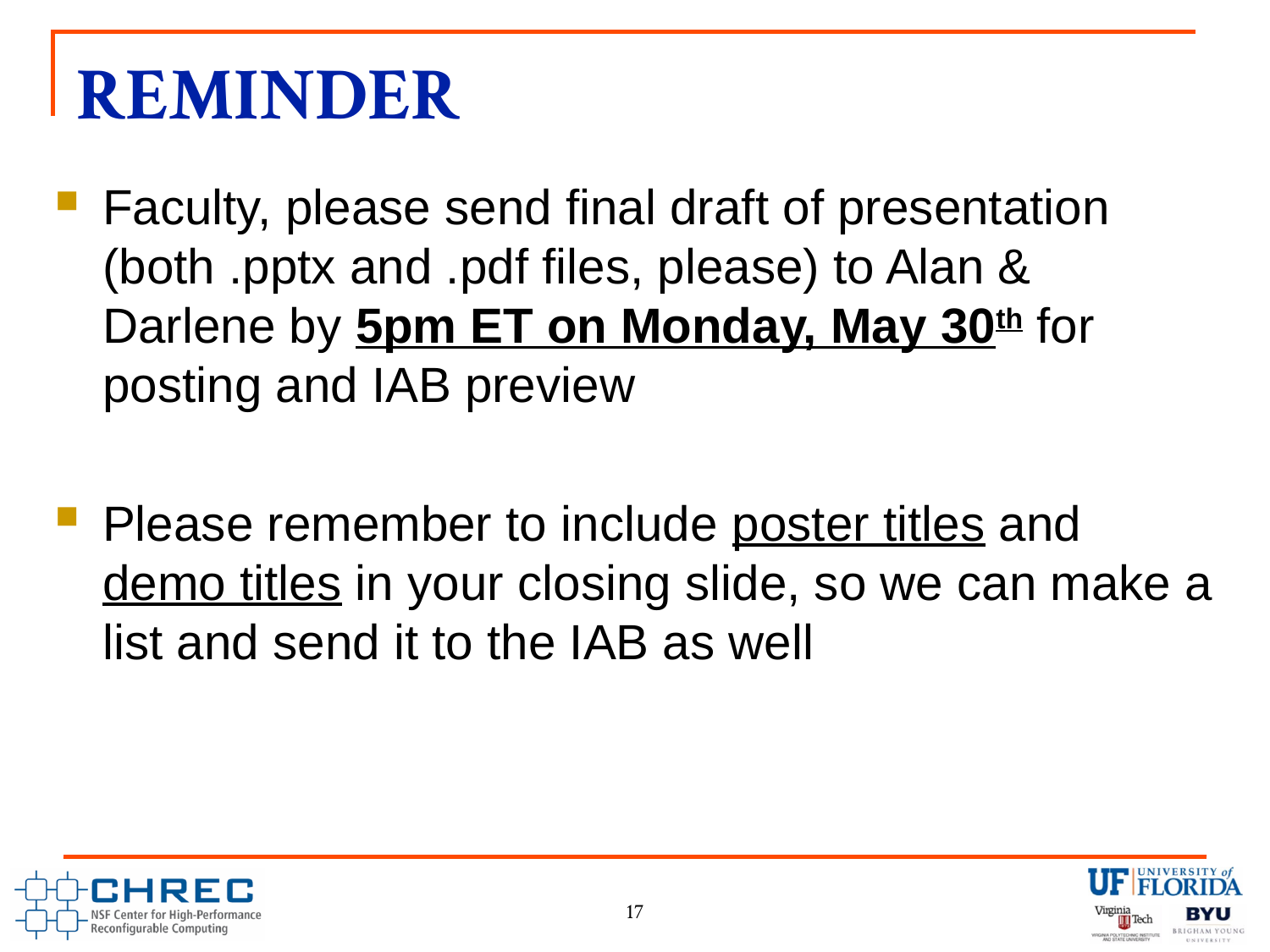

# REMINDER
Faculty, please send final draft of presentation
(both .pptx and .pdf files, please) to Alan & Darlene by 5pm ET on Monday, May 30th for posting and IAB preview

Please remember to include poster titles and demo titles in your closing slide, so we can make a list and send it to the IAB as well
17